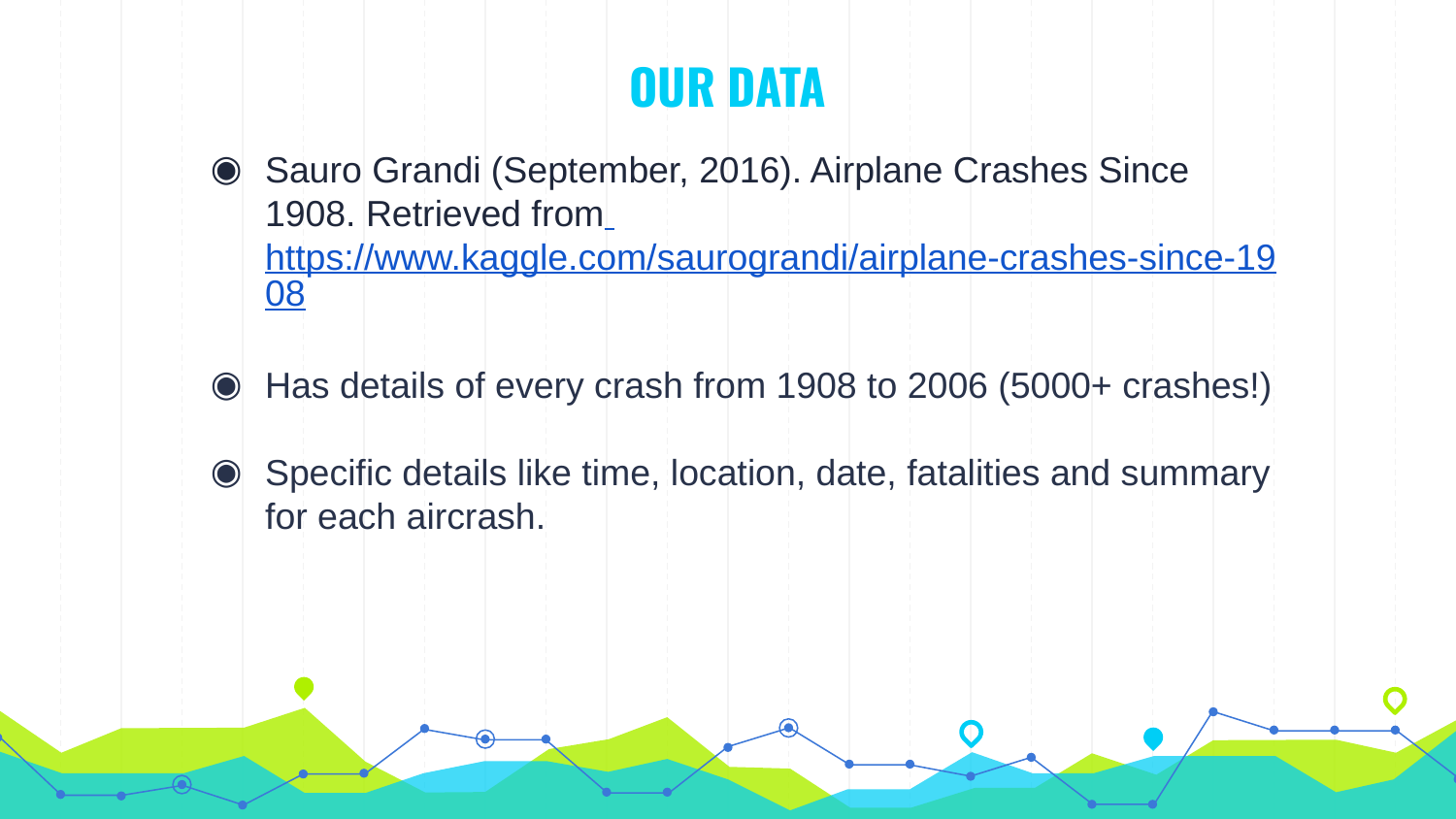

# OUR DATA
Sauro Grandi (September, 2016). Airplane Crashes Since 1908. Retrieved from https://www.kaggle.com/saurograndi/airplane-crashes-since-1908

Has details of every crash from 1908 to 2006 (5000+ crashes!)

Specific details like time, location, date, fatalities and summary for each aircrash.